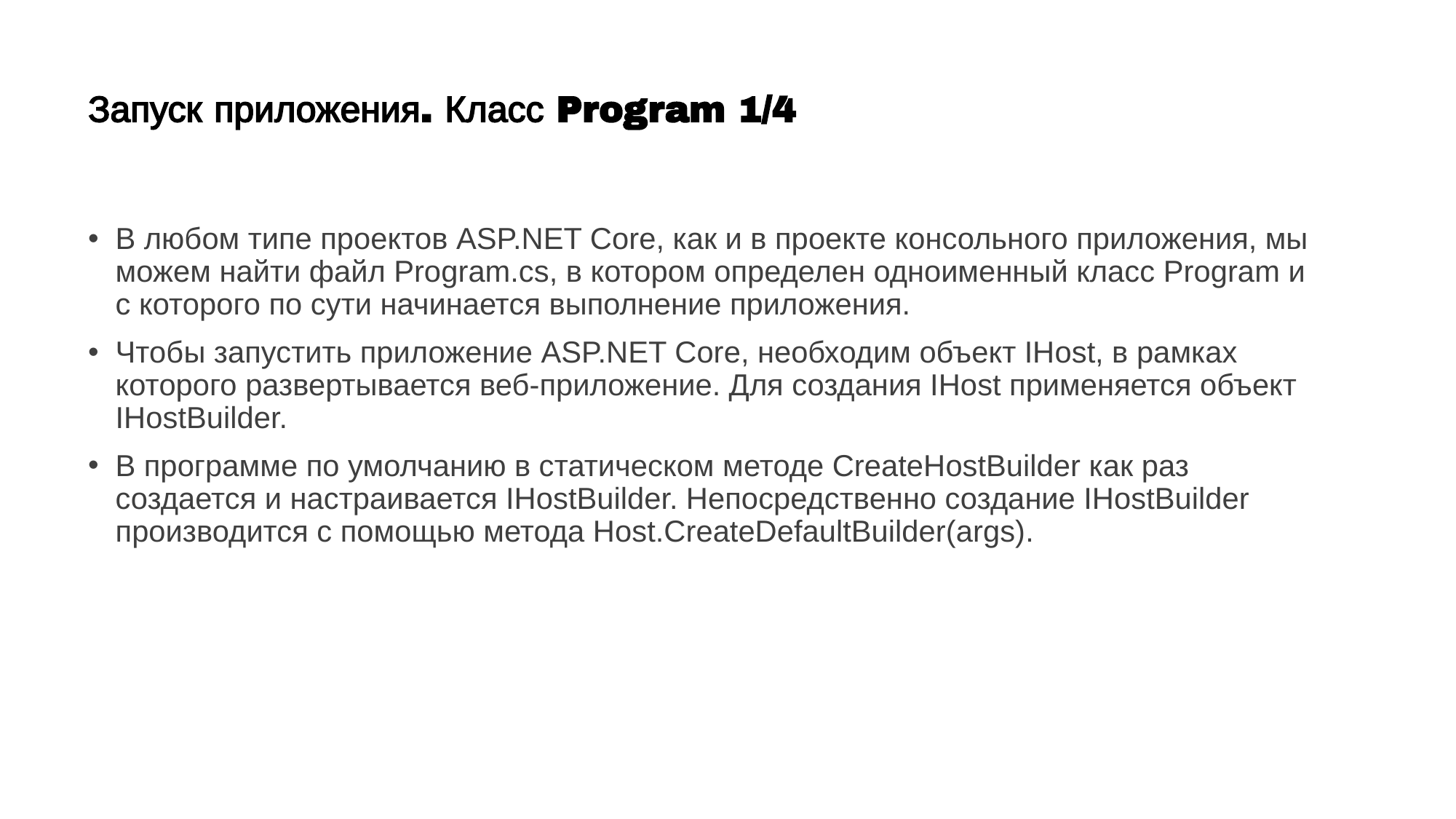

# Запуск приложения. Класс Program 1/4
В любом типе проектов ASP.NET Core, как и в проекте консольного приложения, мы можем найти файл Program.cs, в котором определен одноименный класс Program и с которого по сути начинается выполнение приложения.
Чтобы запустить приложение ASP.NET Core, необходим объект IHost, в рамках которого развертывается веб-приложение. Для создания IHost применяется объект IHostBuilder.
В программе по умолчанию в статическом методе CreateHostBuilder как раз создается и настраивается IHostBuilder. Непосредственно создание IHostBuilder производится с помощью метода Host.CreateDefaultBuilder(args).